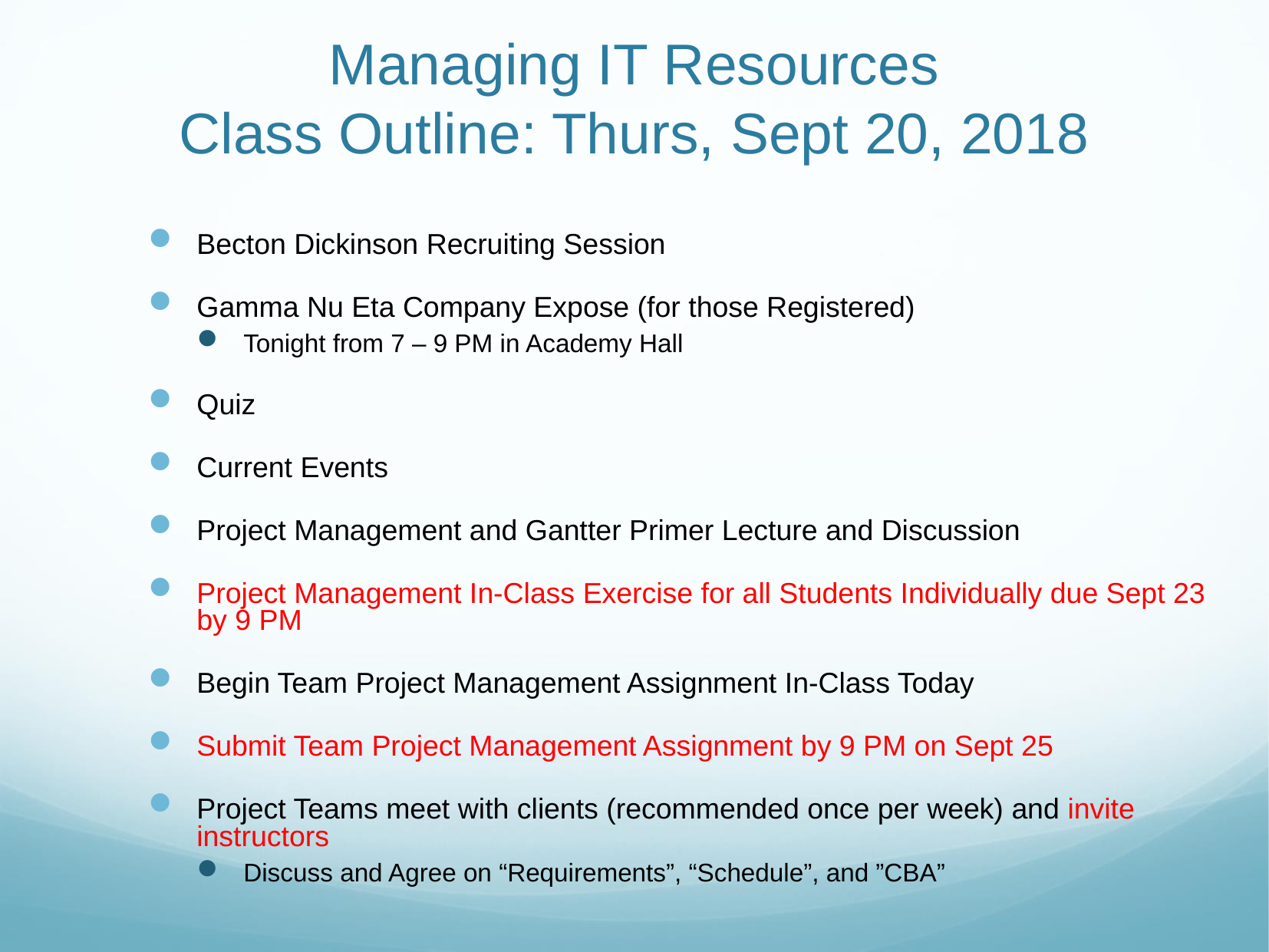

# Managing IT Resources Class Outline: Thurs, Sept 20, 2018
Becton Dickinson Recruiting Session
Gamma Nu Eta Company Expose (for those Registered)
Tonight from 7 – 9 PM in Academy Hall
Quiz
Current Events
Project Management and Gantter Primer Lecture and Discussion
Project Management In-Class Exercise for all Students Individually due Sept 23 by 9 PM
Begin Team Project Management Assignment In-Class Today
Submit Team Project Management Assignment by 9 PM on Sept 25
Project Teams meet with clients (recommended once per week) and invite instructors
Discuss and Agree on “Requirements”, “Schedule”, and ”CBA”